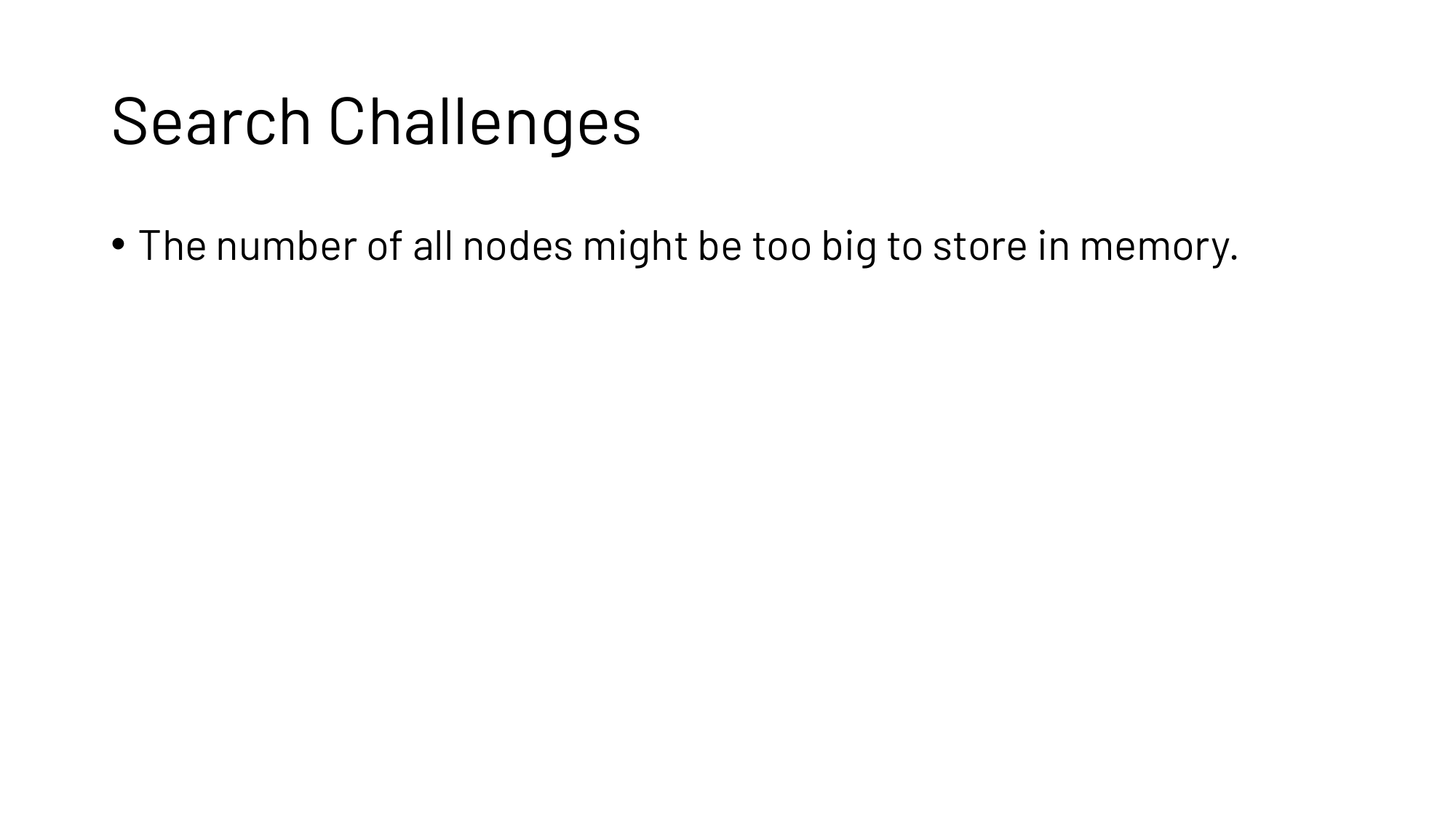

# Search Challenges
The number of all nodes might be too big to store in memory.